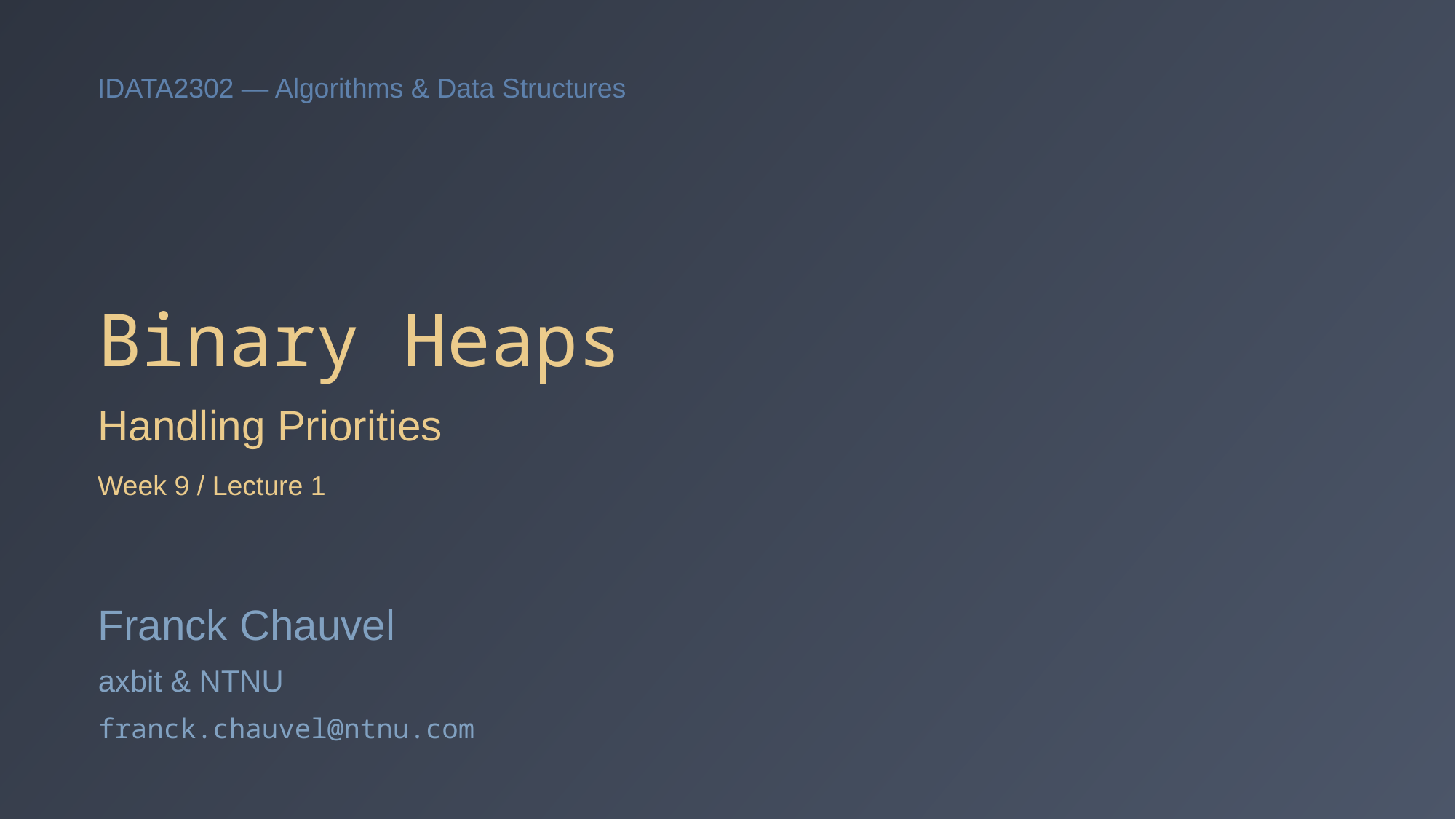

# Binary Heaps
Handling Priorities
Week 9 / Lecture 1
Franck Chauvel
axbit & NTNU
franck.chauvel@ntnu.com